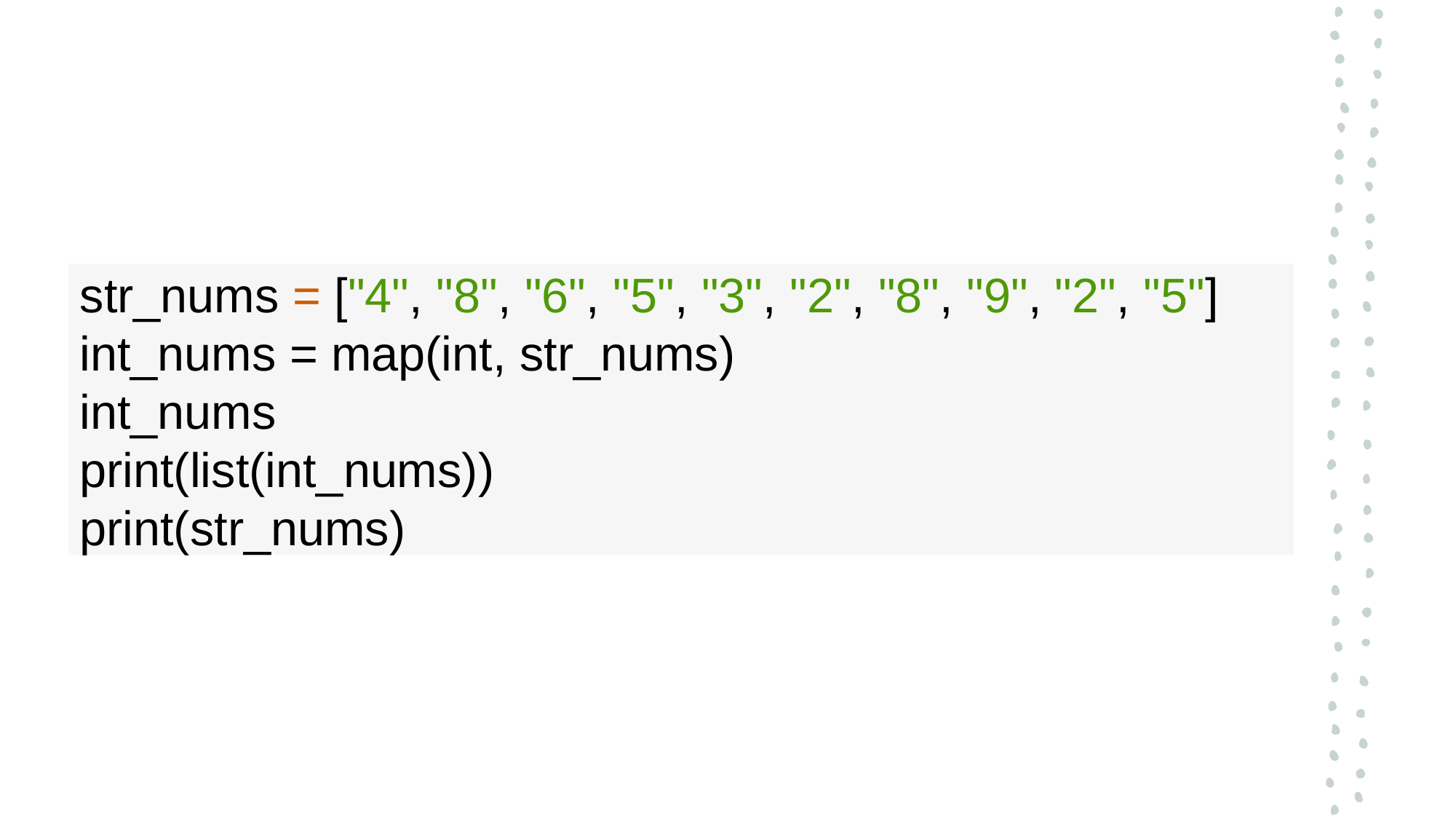

#
str_nums = ["4", "8", "6", "5", "3", "2", "8", "9", "2", "5"]
int_nums = map(int, str_nums)
int_nums
print(list(int_nums))
print(str_nums)